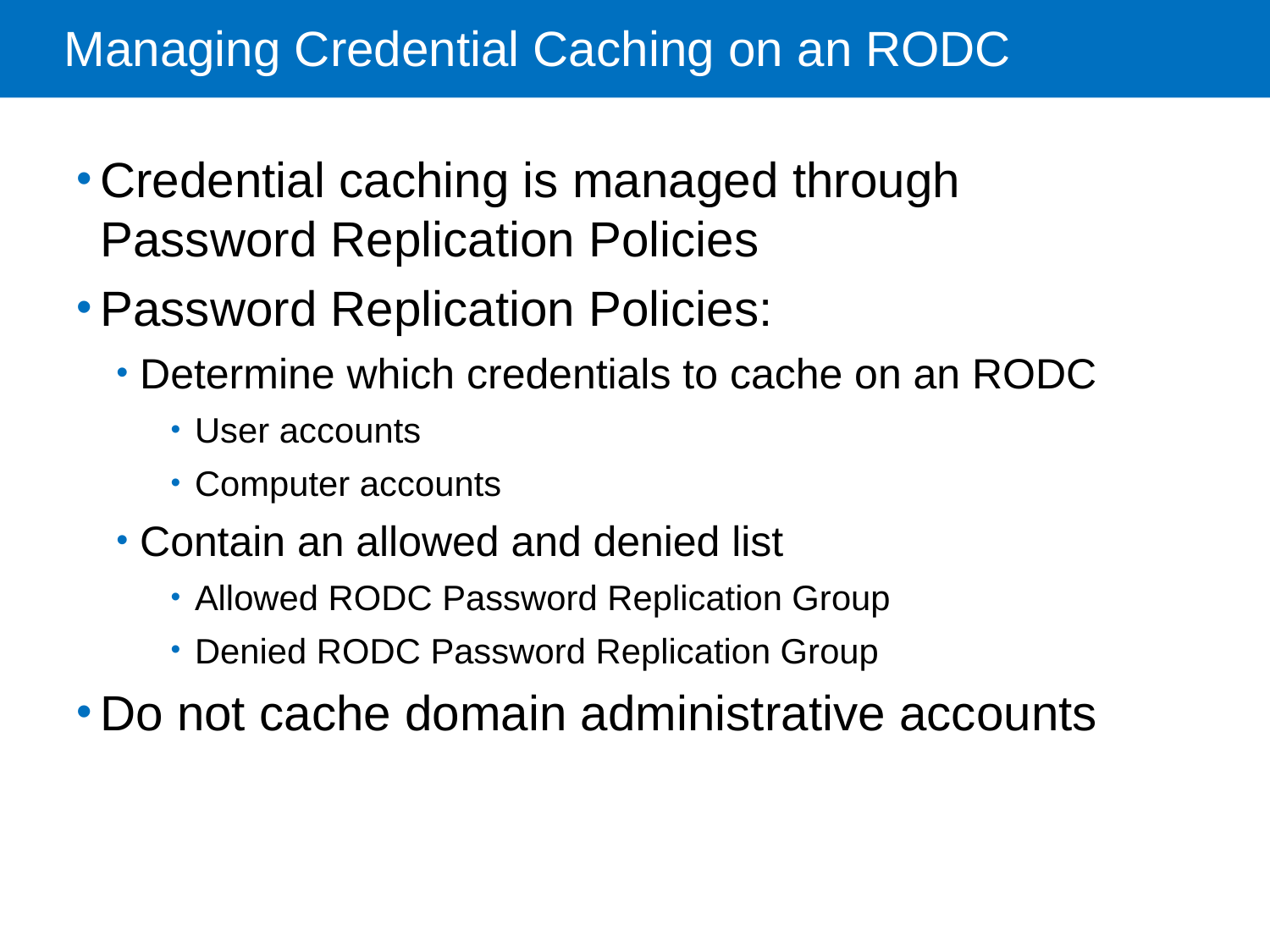

# Managing Credential Caching on an RODC
Credential caching is managed through Password Replication Policies
Password Replication Policies:
Determine which credentials to cache on an RODC
User accounts
Computer accounts
Contain an allowed and denied list
Allowed RODC Password Replication Group
Denied RODC Password Replication Group
Do not cache domain administrative accounts